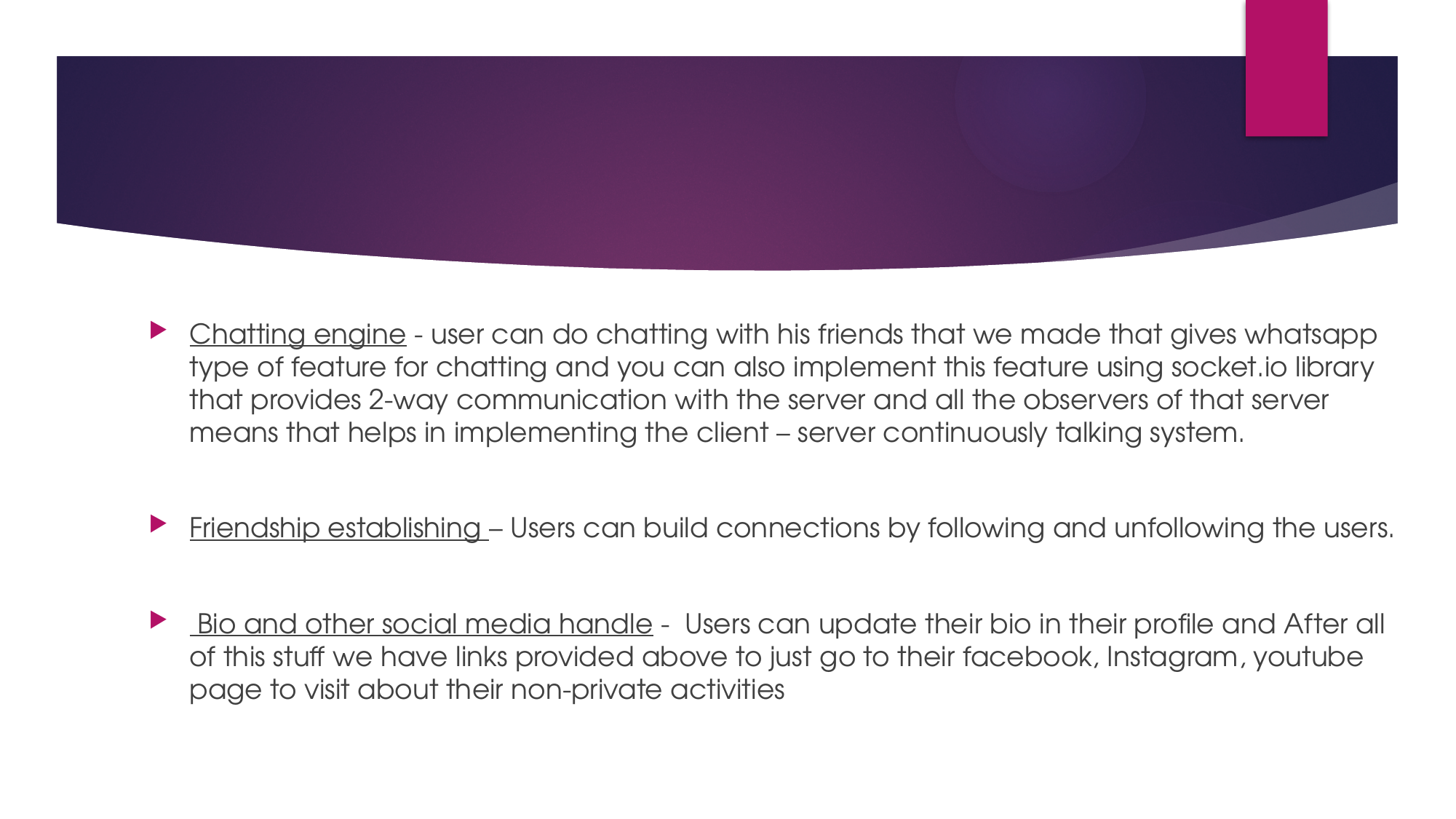

Chatting engine - user can do chatting with his friends that we made that gives whatsapp type of feature for chatting and you can also implement this feature using socket.io library that provides 2-way communication with the server and all the observers of that server means that helps in implementing the client – server continuously talking system.

Friendship establishing – Users can build connections by following and unfollowing the users.

 Bio and other social media handle -  Users can update their bio in their profile and After all of this stuff we have links provided above to just go to their facebook, Instagram, youtube page to visit about their non-private activities